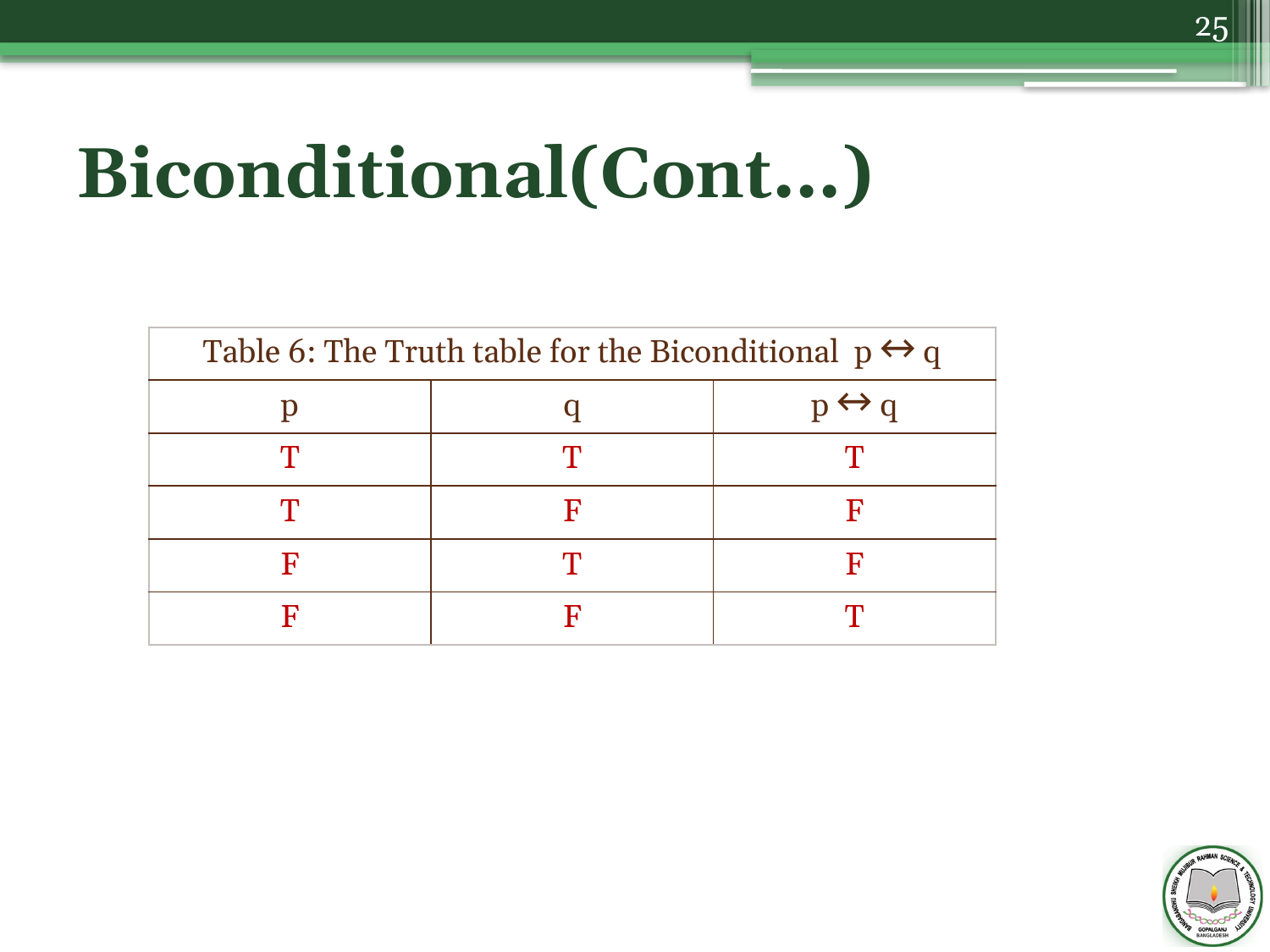

25
# Biconditional(Cont...)

| Table 6: The Truth table for the Biconditional p ↔ q |  |  |
| --- | --- | --- |
| p | q | p ↔ q |
| T | T | T |
| T | F | F |
| F | T | F |
| F | F | T |